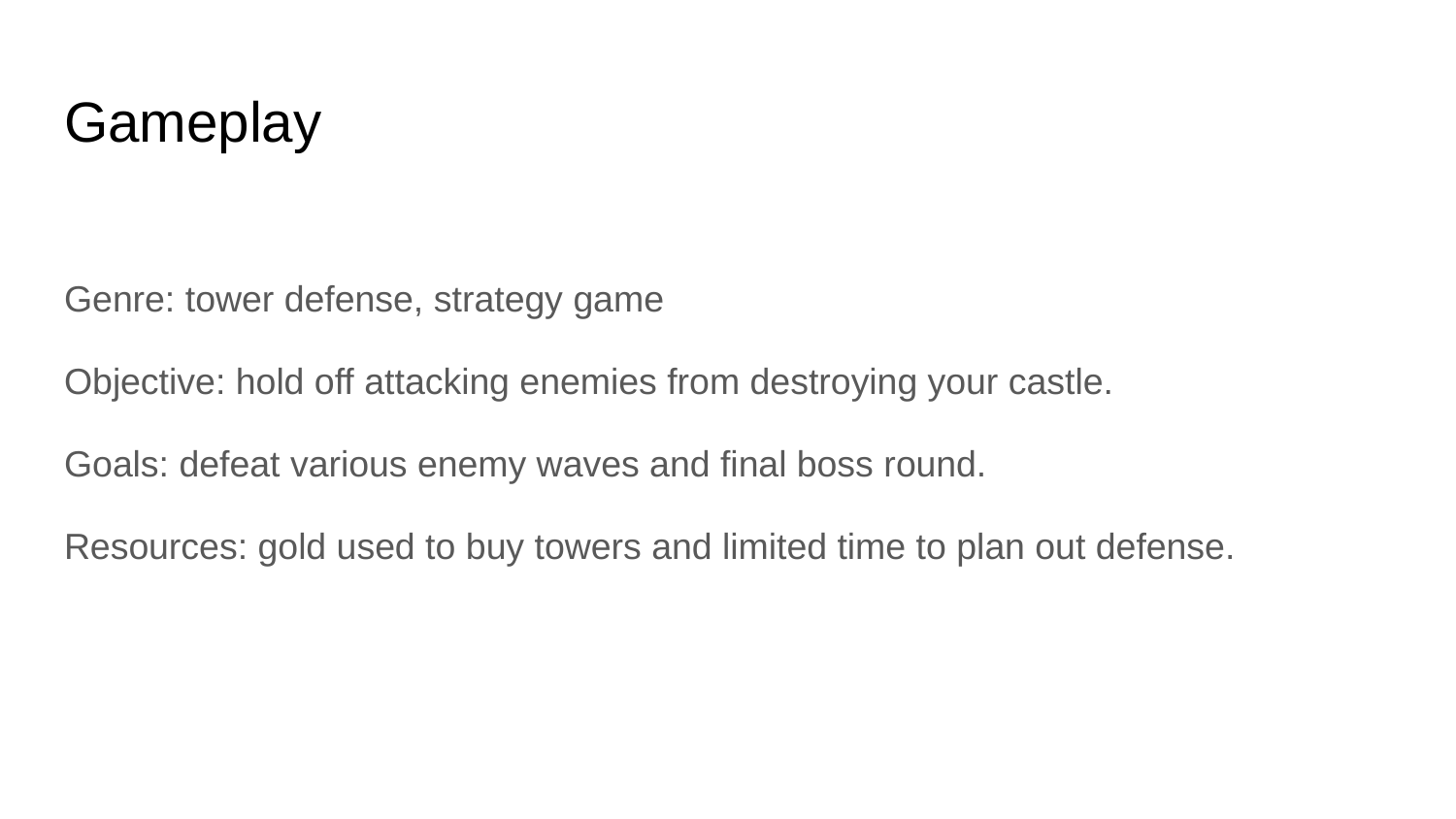

# Gameplay

Genre: tower defense, strategy game
Objective: hold off attacking enemies from destroying your castle.
Goals: defeat various enemy waves and final boss round.
Resources: gold used to buy towers and limited time to plan out defense.